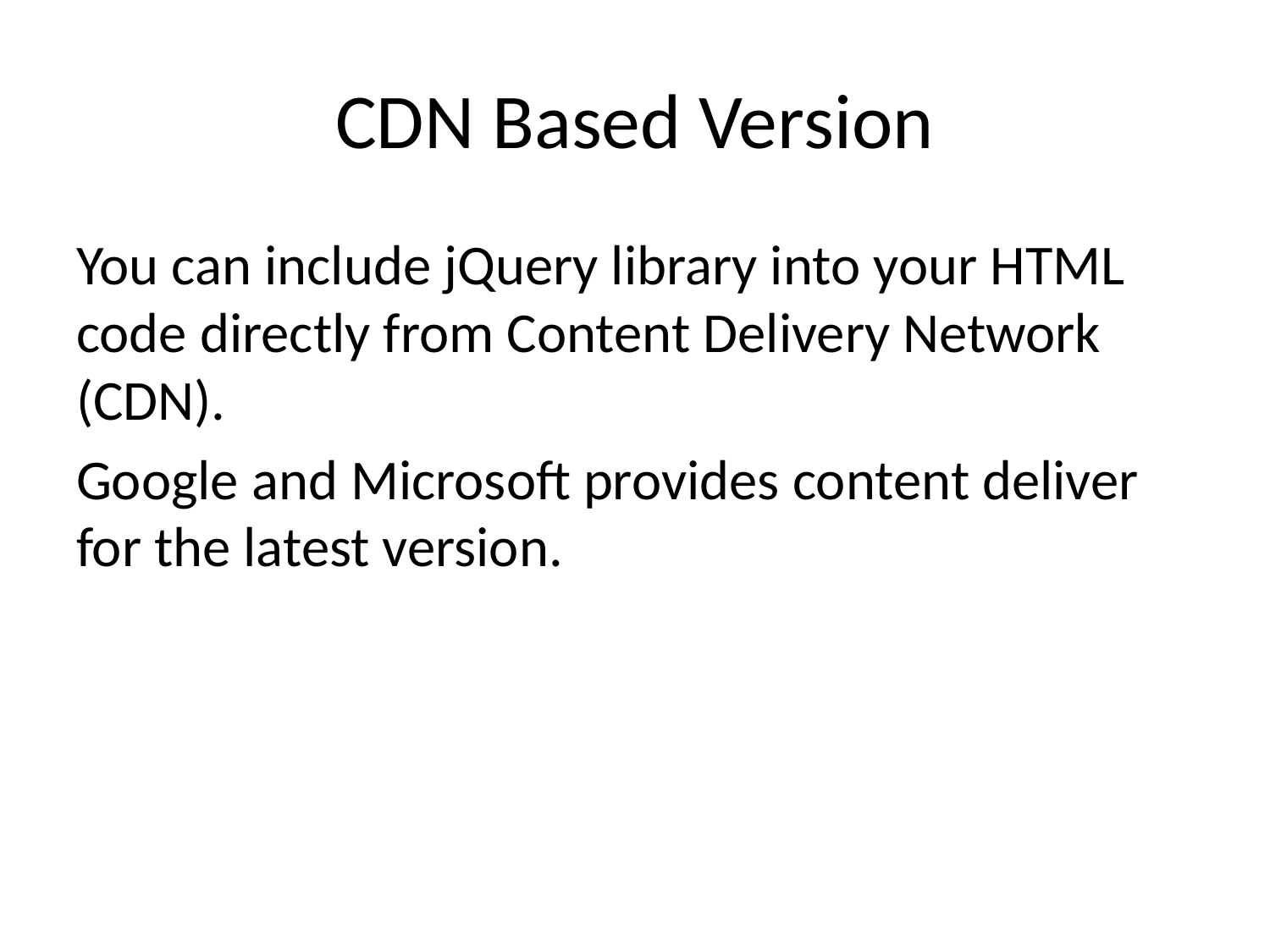

# CDN Based Version
You can include jQuery library into your HTML code directly from Content Delivery Network (CDN).
Google and Microsoft provides content deliver for the latest version.